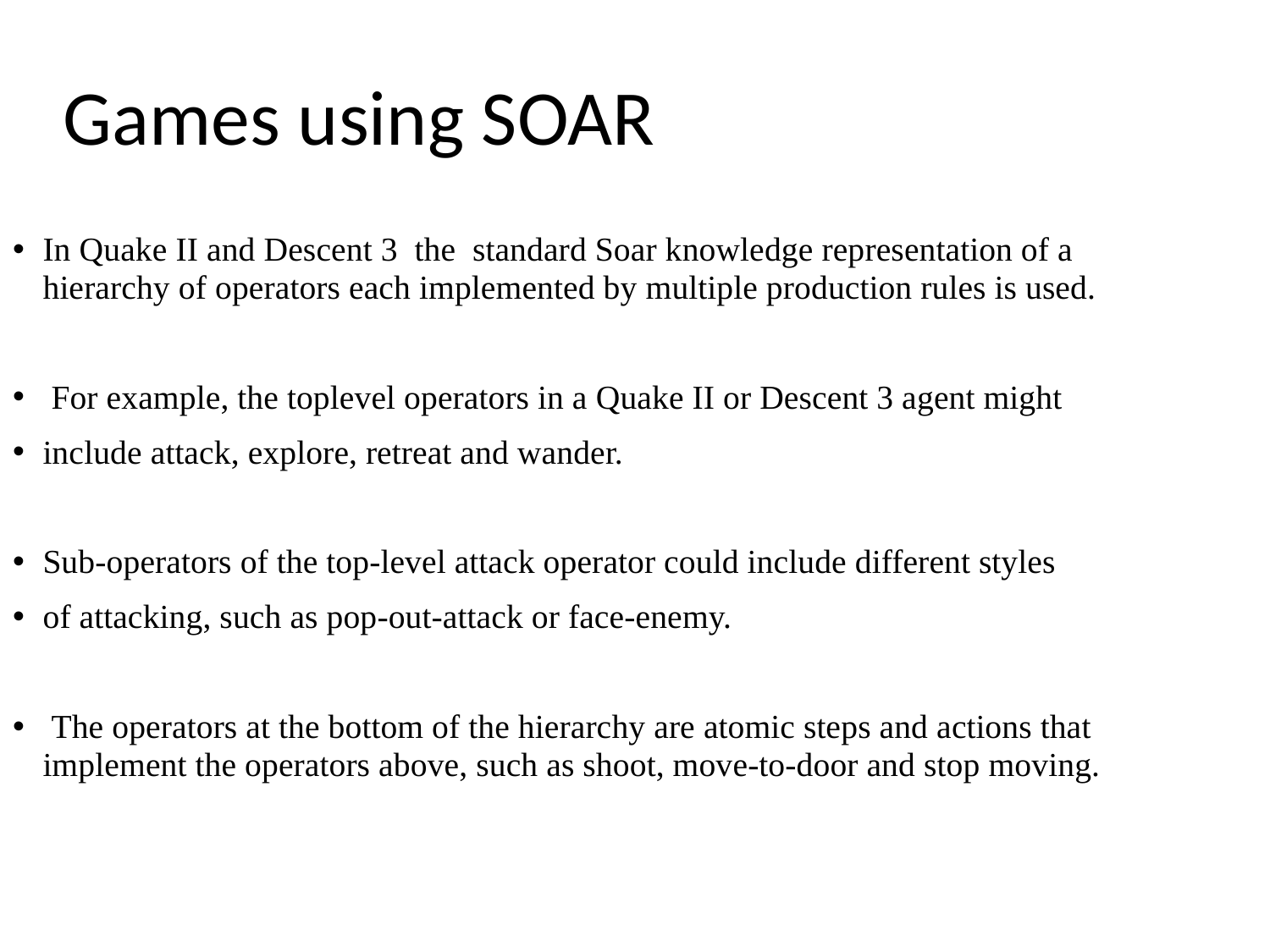

# Games using SOAR
In Quake II and Descent 3  the  standard Soar knowledge representation of a hierarchy of operators each implemented by multiple production rules is used.

 For example, the toplevel operators in a Quake II or Descent 3 agent might
include attack, explore, retreat and wander.

Sub-operators of the top-level attack operator could include different styles
of attacking, such as pop-out-attack or face-enemy.

 The operators at the bottom of the hierarchy are atomic steps and actions that implement the operators above, such as shoot, move-to-door and stop moving.